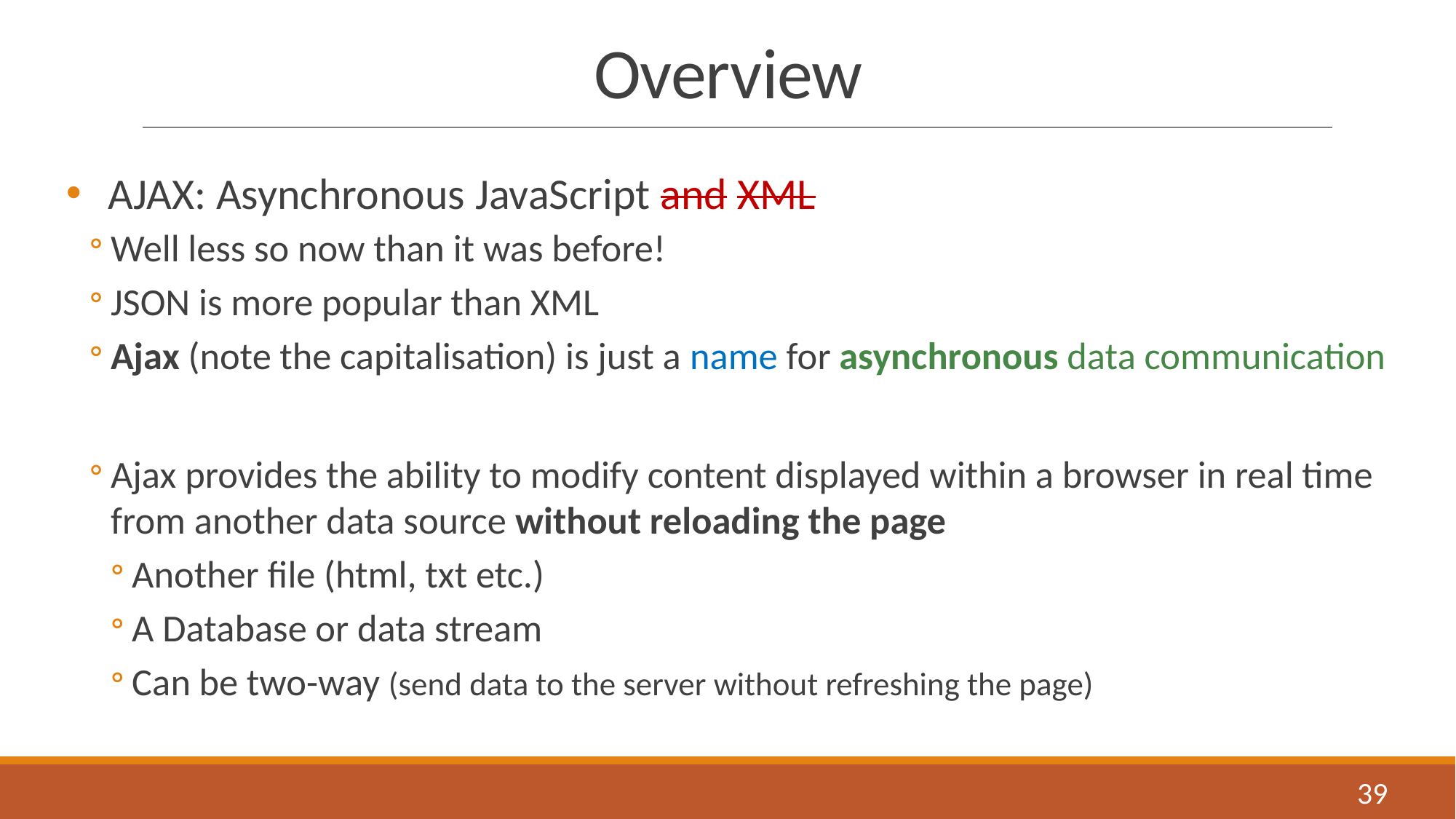

# Overview
AJAX: Asynchronous JavaScript and XML
Well less so now than it was before!
JSON is more popular than XML
Ajax (note the capitalisation) is just a name for asynchronous data communication

Ajax provides the ability to modify content displayed within a browser in real time from another data source without reloading the page
Another file (html, txt etc.)
A Database or data stream
Can be two-way (send data to the server without refreshing the page)

39